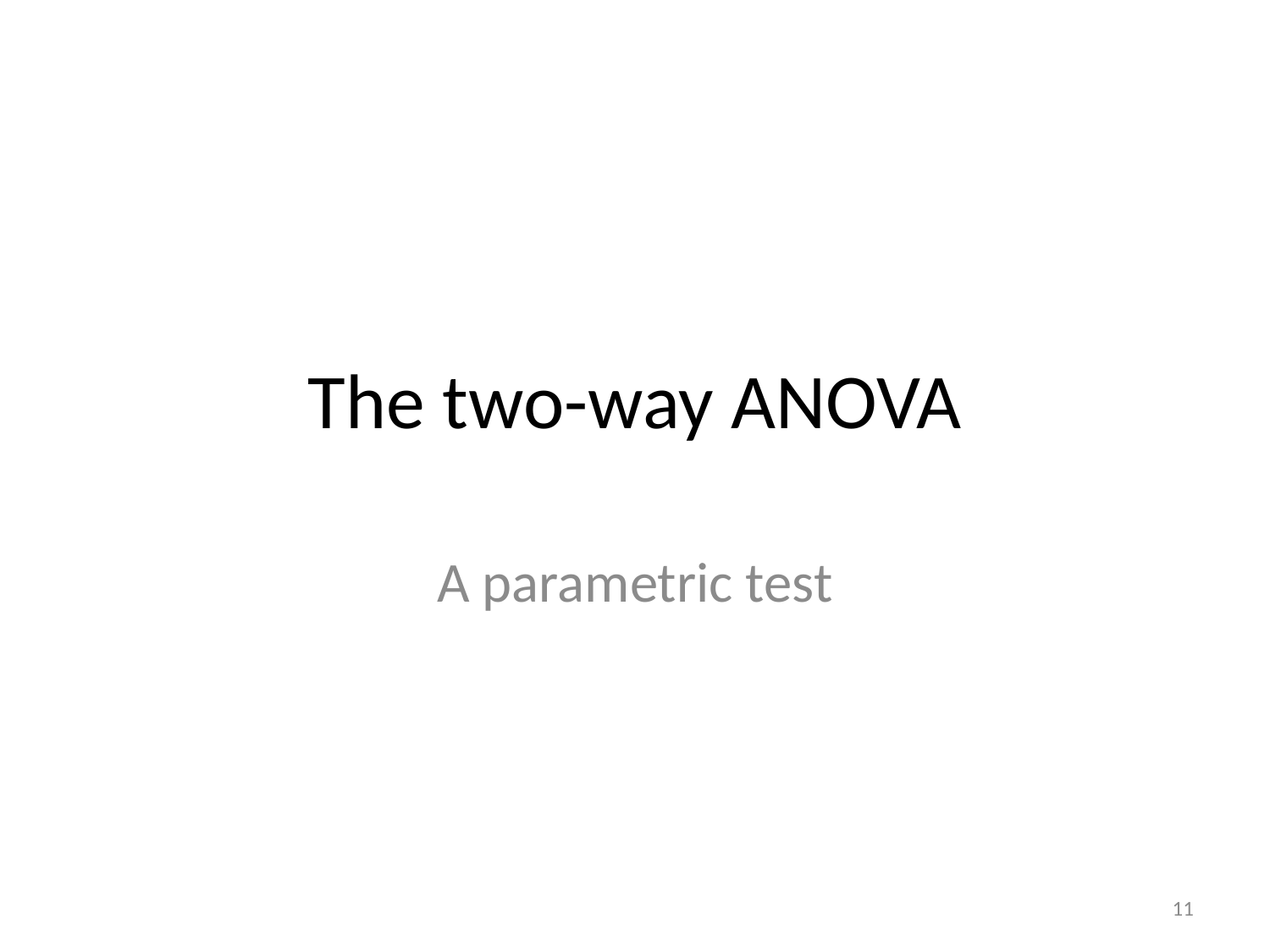

# The two-way ANOVA
A parametric test
11